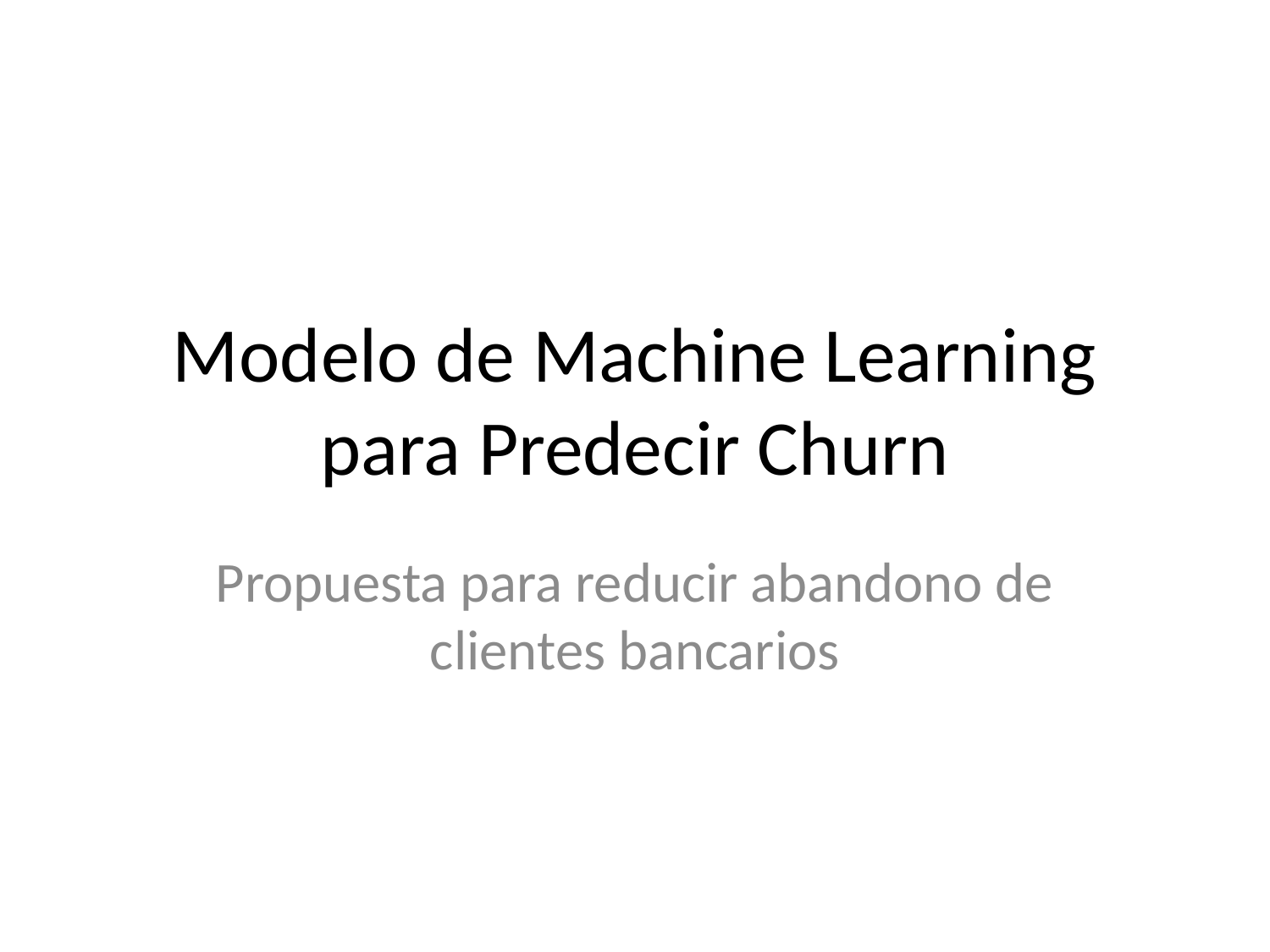

# Modelo de Machine Learning para Predecir Churn
Propuesta para reducir abandono de clientes bancarios